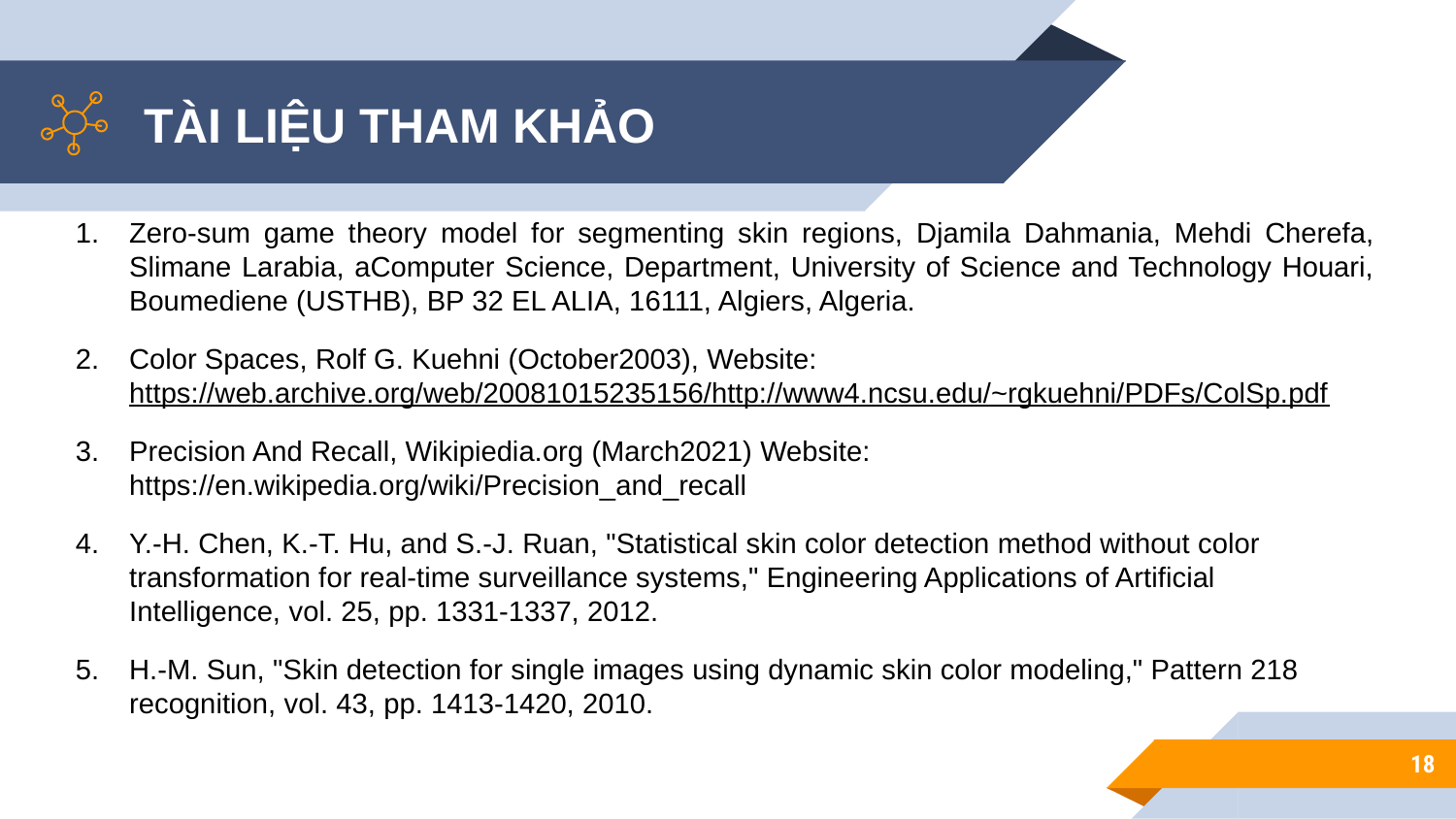

# TÀI LIỆU THAM KHẢO

Zero-sum game theory model for segmenting skin regions, Djamila Dahmania, Mehdi Cherefa, Slimane Larabia, aComputer Science, Department, University of Science and Technology Houari, Boumediene (USTHB), BP 32 EL ALIA, 16111, Algiers, Algeria.
Color Spaces, Rolf G. Kuehni (October2003), Website:  https://web.archive.org/web/20081015235156/http://www4.ncsu.edu/~rgkuehni/PDFs/ColSp.pdf
Precision And Recall, Wikipiedia.org (March2021) Website: https://en.wikipedia.org/wiki/Precision_and_recall
Y.-H. Chen, K.-T. Hu, and S.-J. Ruan, "Statistical skin color detection method without color transformation for real-time surveillance systems," Engineering Applications of Artificial Intelligence, vol. 25, pp. 1331-1337, 2012.
H.-M. Sun, "Skin detection for single images using dynamic skin color modeling," Pattern 218 recognition, vol. 43, pp. 1413-1420, 2010.

18